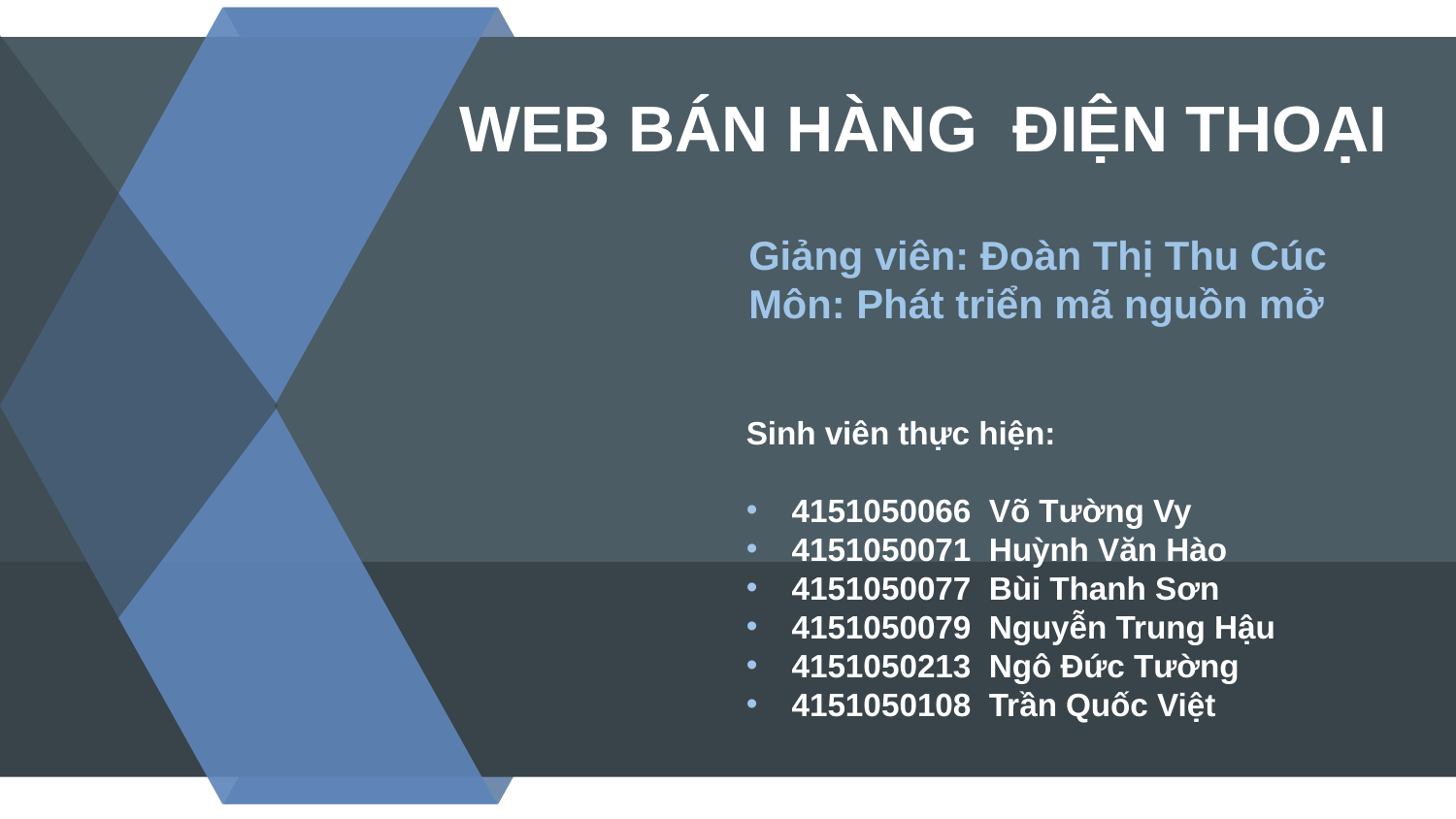

# WEB BÁN HÀNG  ĐIỆN THOẠI
Giảng viên: Đoàn Thị Thu Cúc
Môn: Phát triển mã nguồn mở

Sinh viên thực hiện:

4151050066  Võ Tường Vy
4151050071  Huỳnh Văn Hào
4151050077  Bùi Thanh Sơn
4151050079  Nguyễn Trung Hậu
4151050213  Ngô Đức Tường
4151050108  Trần Quốc Việt